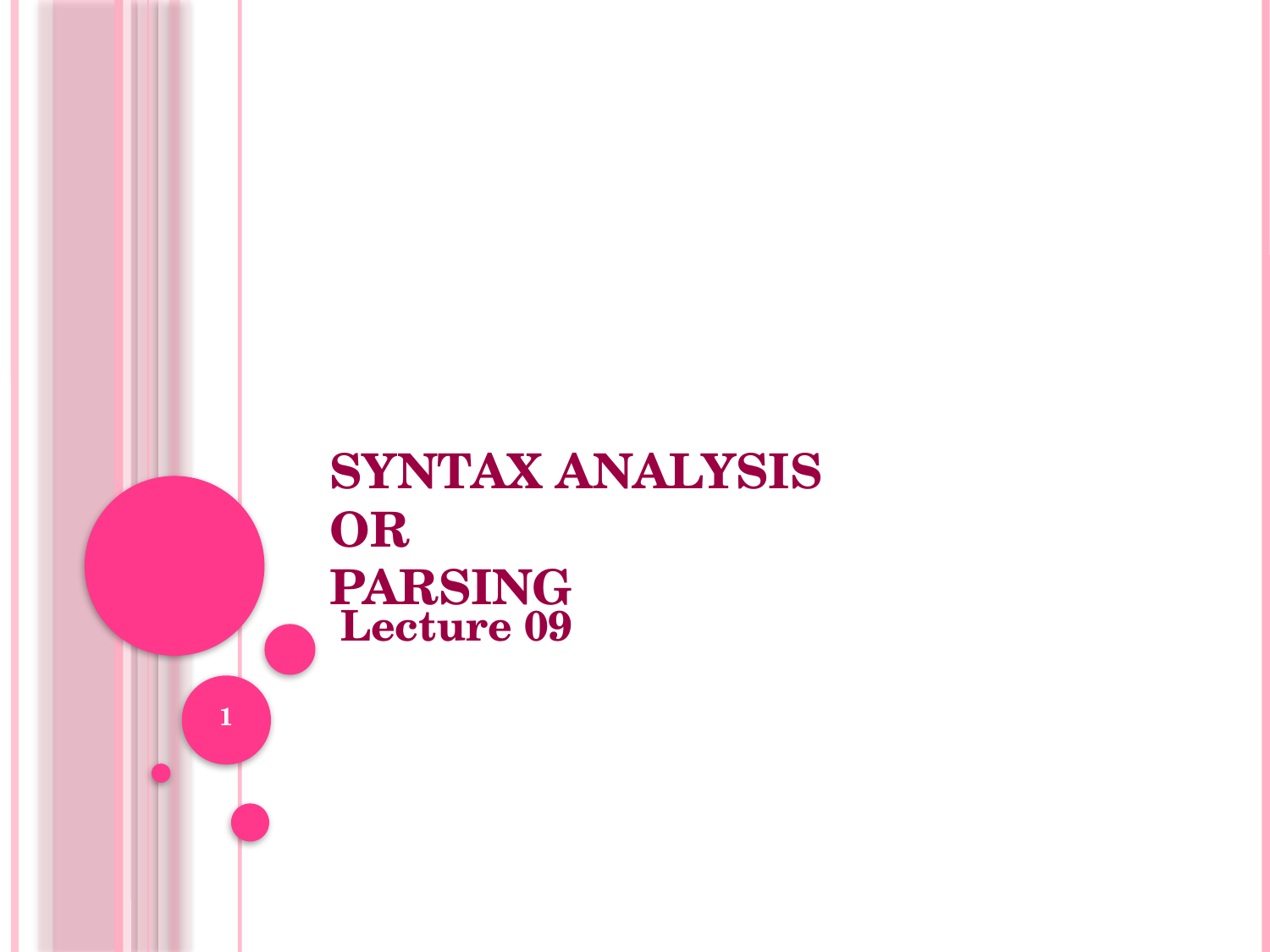

# Syntax Analysis Or Parsing
Lecture 09
1